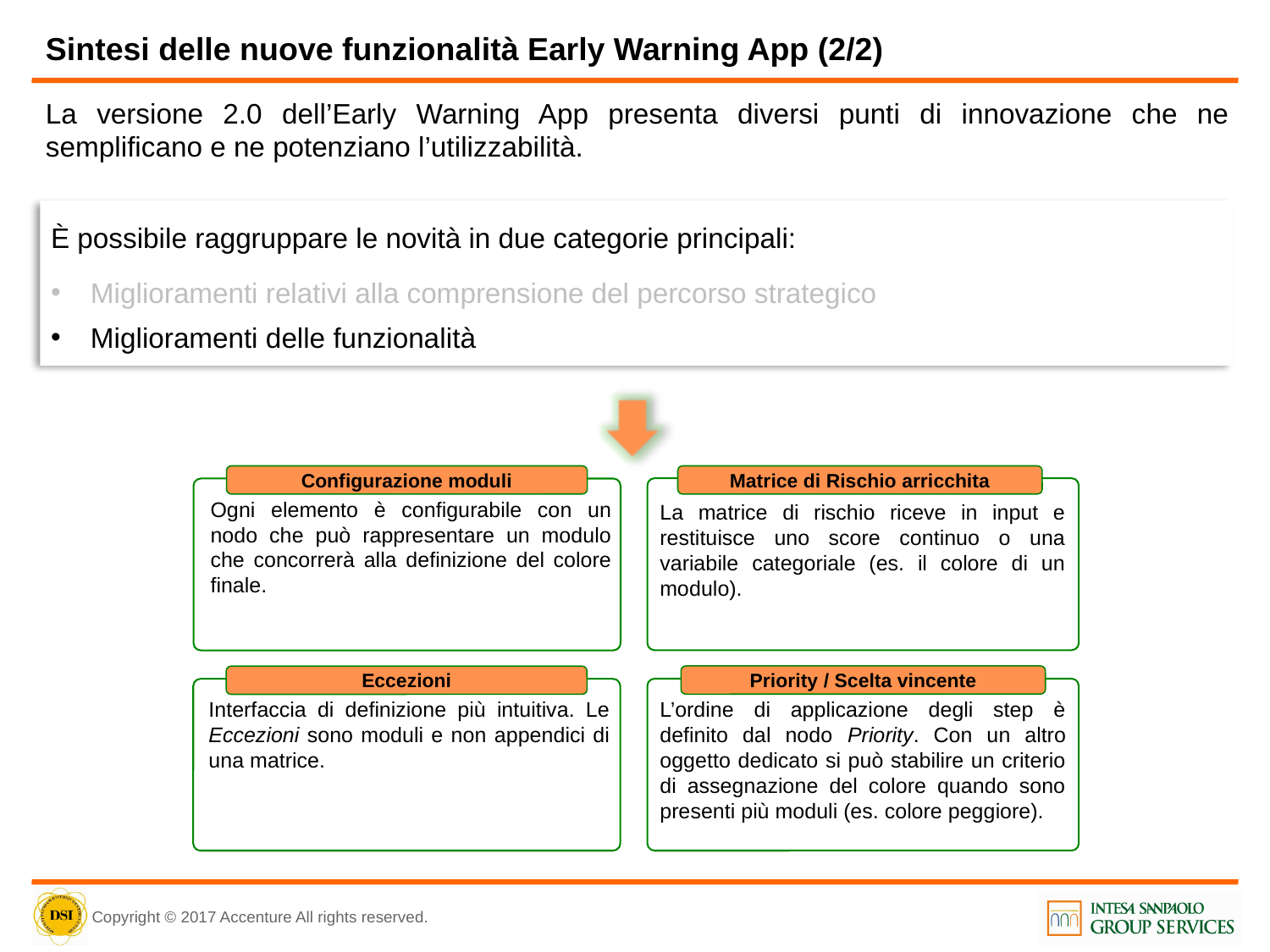

Sintesi delle nuove funzionalità Early Warning App (2/2)
La versione 2.0 dell’Early Warning App presenta diversi punti di innovazione che ne semplificano e ne potenziano l’utilizzabilità.

È possibile raggruppare le novità in due categorie principali:
Miglioramenti relativi alla comprensione del percorso strategico
Miglioramenti delle funzionalità

Configurazione moduli

Ogni elemento è configurabile con un nodo che può rappresentare un modulo che concorrerà alla definizione del colore finale.
Eccezioni

Interfaccia di definizione più intuitiva. Le Eccezioni sono moduli e non appendici di una matrice.
Matrice di Rischio arricchita

La matrice di rischio riceve in input e restituisce uno score continuo o una variabile categoriale (es. il colore di un modulo).
Priority / Scelta vincente

L’ordine di applicazione degli step è definito dal nodo Priority. Con un altro oggetto dedicato si può stabilire un criterio di assegnazione del colore quando sono presenti più moduli (es. colore peggiore).

Copyright © 2017 Accenture All rights reserved.